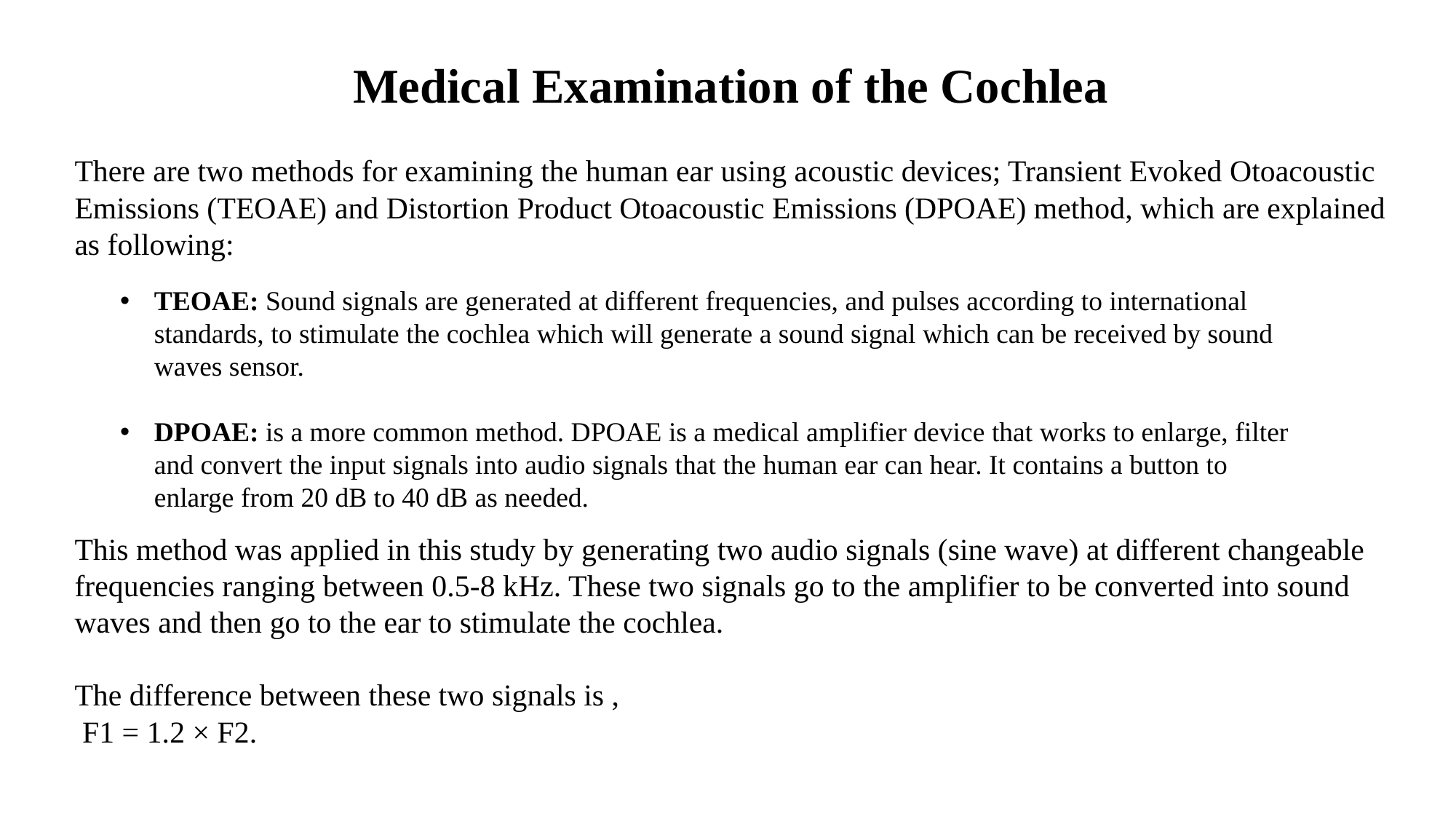

Medical Examination of the Cochlea
There are two methods for examining the human ear using acoustic devices; Transient Evoked Otoacoustic Emissions (TEOAE) and Distortion Product Otoacoustic Emissions (DPOAE) method, which are explained as following:
TEOAE: Sound signals are generated at different frequencies, and pulses according to international standards, to stimulate the cochlea which will generate a sound signal which can be received by sound waves sensor.

DPOAE: is a more common method. DPOAE is a medical amplifier device that works to enlarge, filter and convert the input signals into audio signals that the human ear can hear. It contains a button to enlarge from 20 dB to 40 dB as needed.
This method was applied in this study by generating two audio signals (sine wave) at different changeable frequencies ranging between 0.5-8 kHz. These two signals go to the amplifier to be converted into sound waves and then go to the ear to stimulate the cochlea.

The difference between these two signals is ,
 F1 = 1.2 × F2.